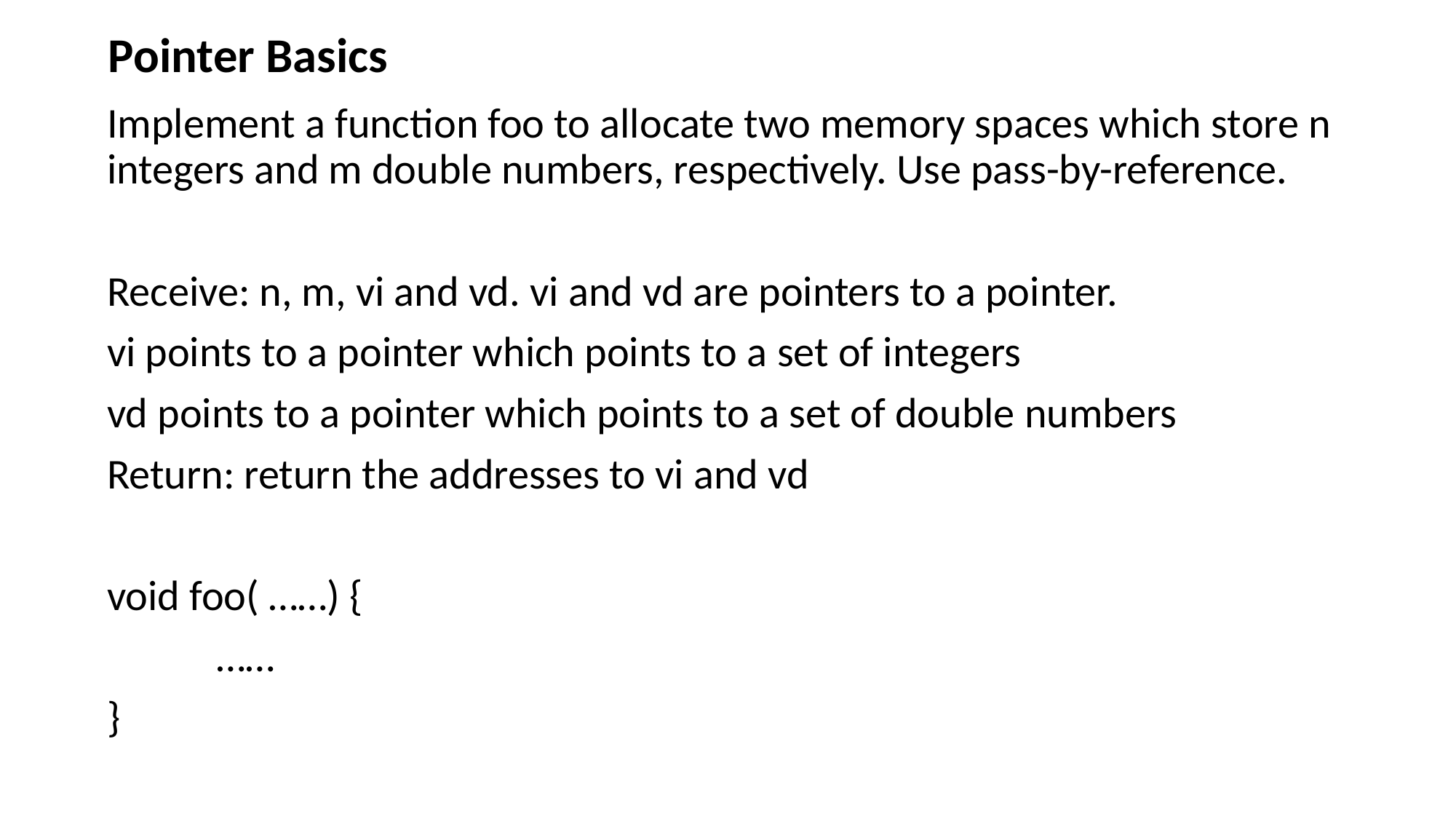

Pointer Basics
Implement a function foo to allocate two memory spaces which store n integers and m double numbers, respectively. Use pass-by-reference.

Receive: n, m, vi and vd. vi and vd are pointers to a pointer.
vi points to a pointer which points to a set of integers
vd points to a pointer which points to a set of double numbers
Return: return the addresses to vi and vd

void foo( ……) {
	……
}